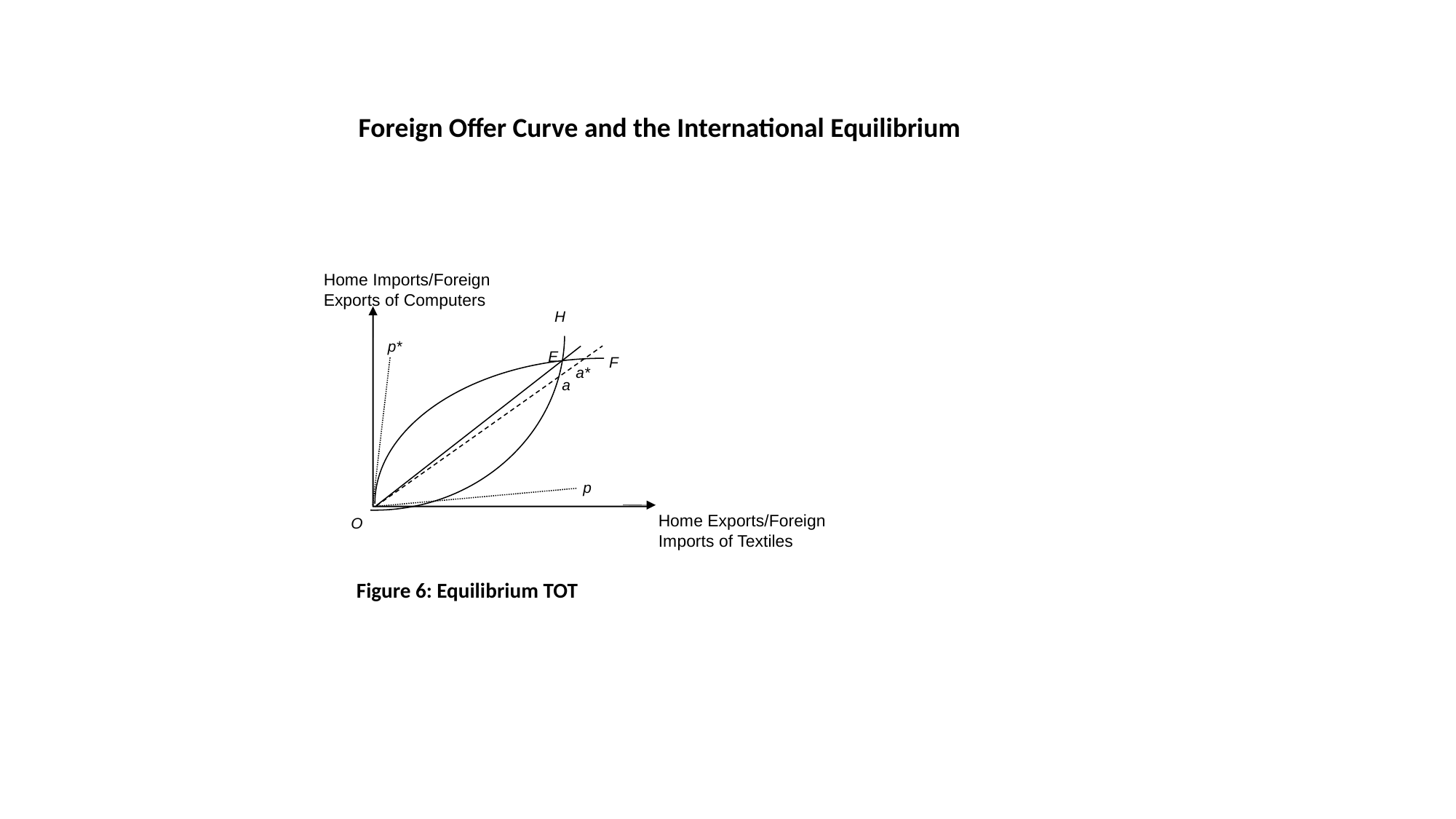

Foreign Offer Curve and the International Equilibrium

Home Imports/Foreign
Exports of Computers
H

p*

E
F

a*

a
p

Home Exports/Foreign
Imports of Textiles
O
Figure 6: Equilibrium TOT